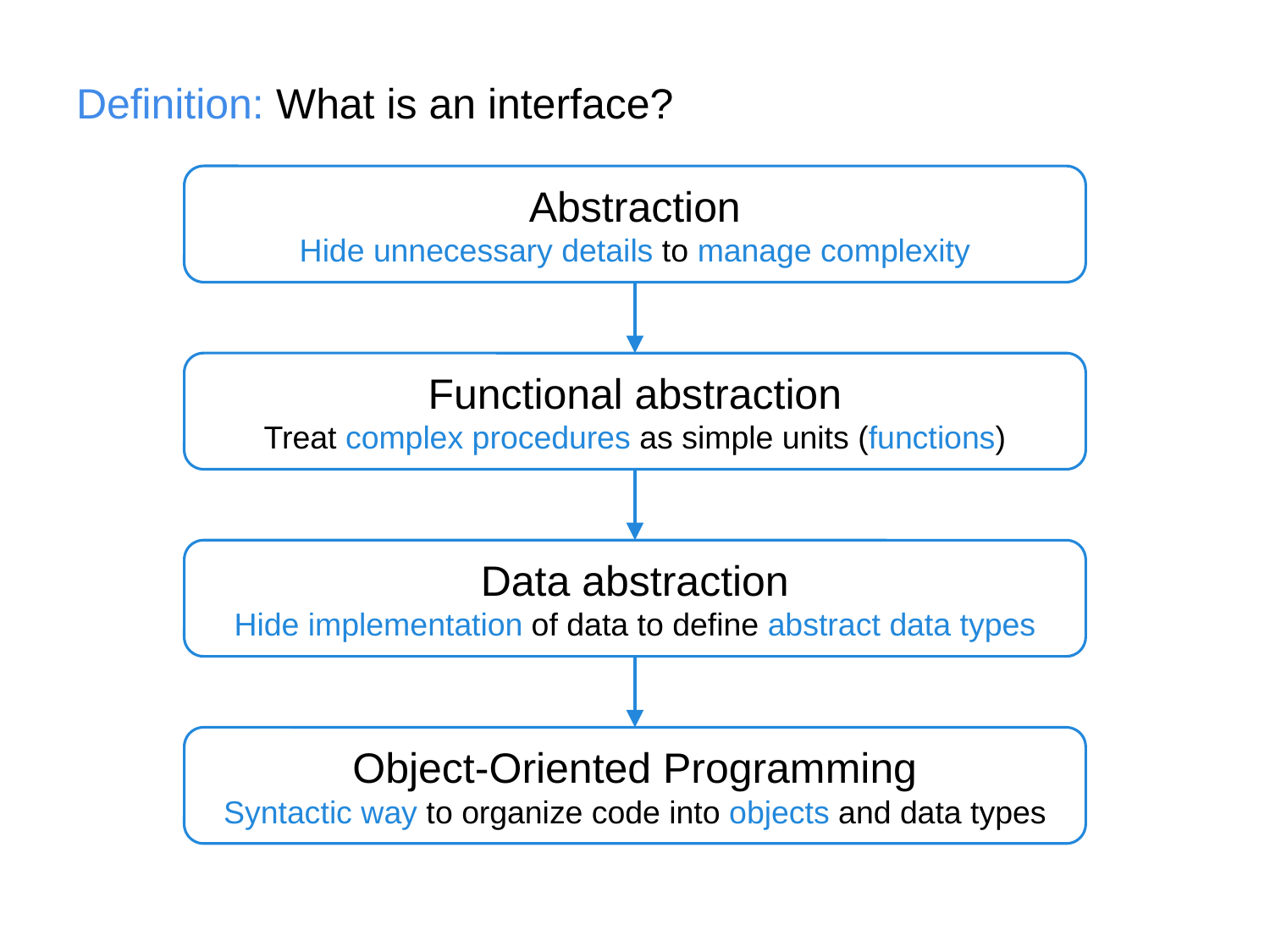

# Definition: What is an interface?
Abstraction
Hide unnecessary details to manage complexity
Functional abstraction
Treat complex procedures as simple units (functions)
Data abstraction
Hide implementation of data to define abstract data types
Object-Oriented Programming
Syntactic way to organize code into objects and data types